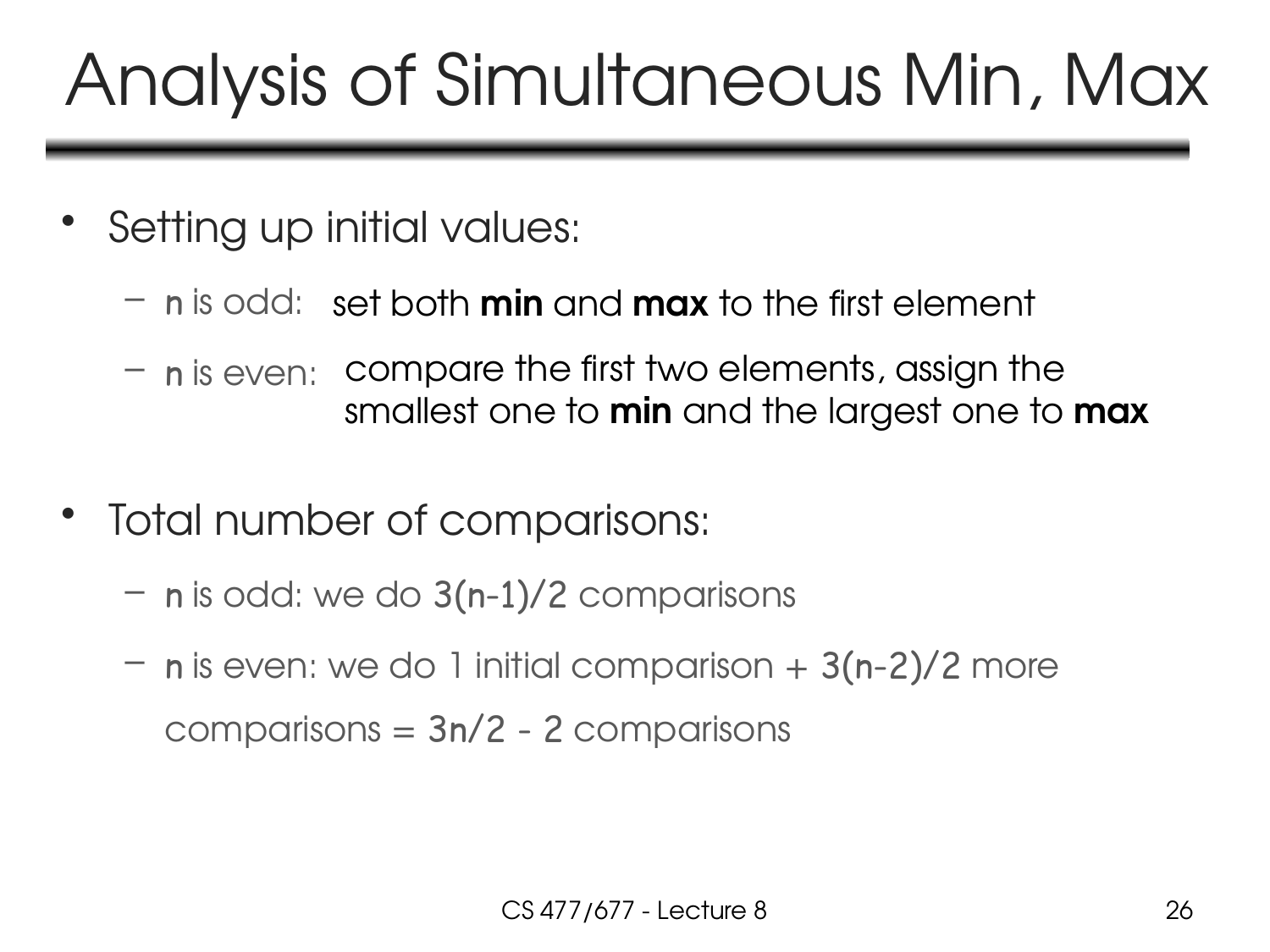

# Analysis of Simultaneous Min, Max
Setting up initial values:
n is odd:
n is even:

Total number of comparisons:
n is odd: we do 3(n-1)/2 comparisons
n is even: we do 1 initial comparison + 3(n-2)/2 more comparisons = 3n/2 - 2 comparisons
set both min and max to the first element
compare the first two elements, assign the smallest one to min and the largest one to max
CS 477/677 - Lecture 8
26